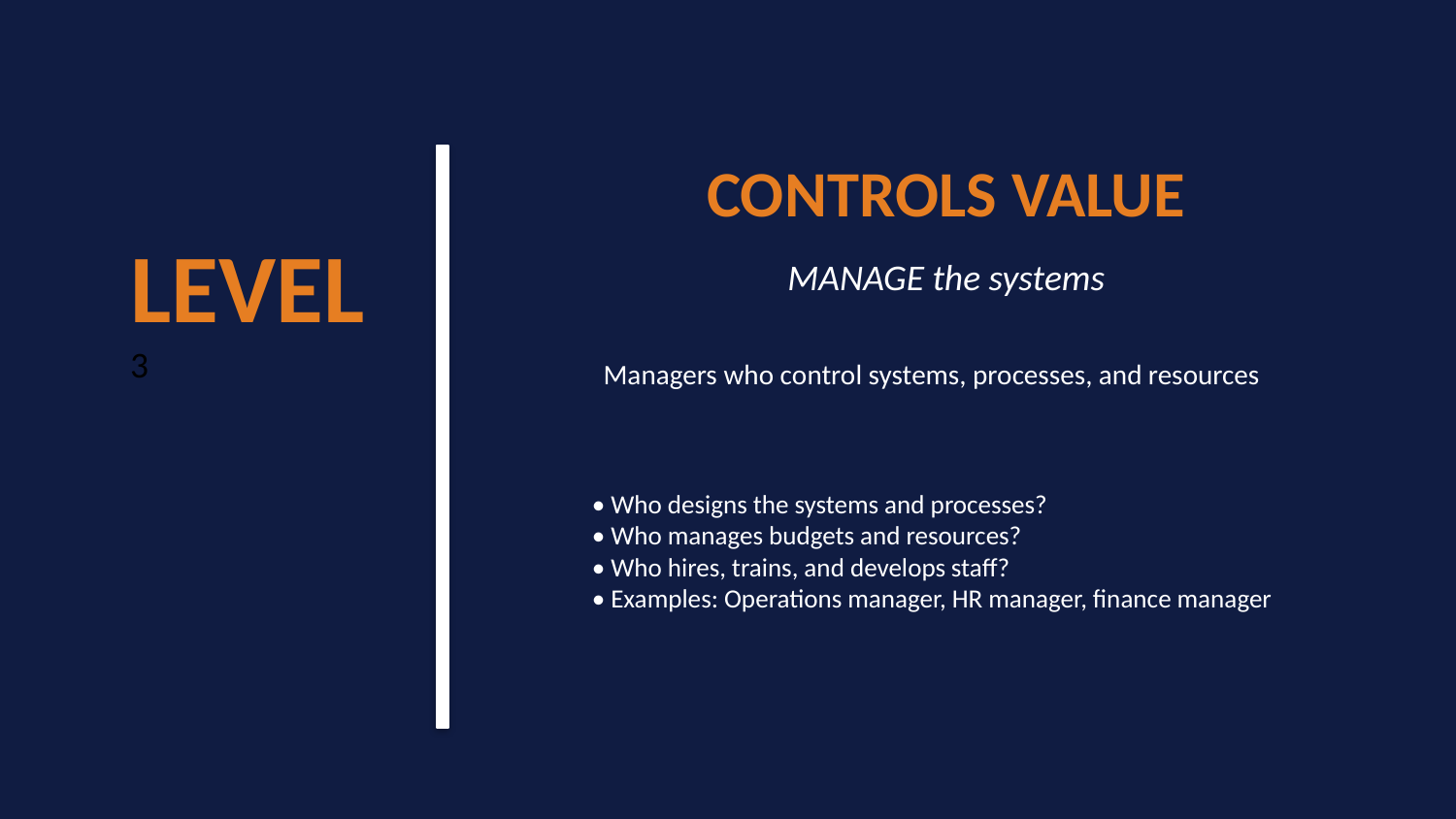

CONTROLS VALUE
LEVEL
3
MANAGE the systems
Managers who control systems, processes, and resources
• Who designs the systems and processes?
• Who manages budgets and resources?
• Who hires, trains, and develops staff?
• Examples: Operations manager, HR manager, finance manager